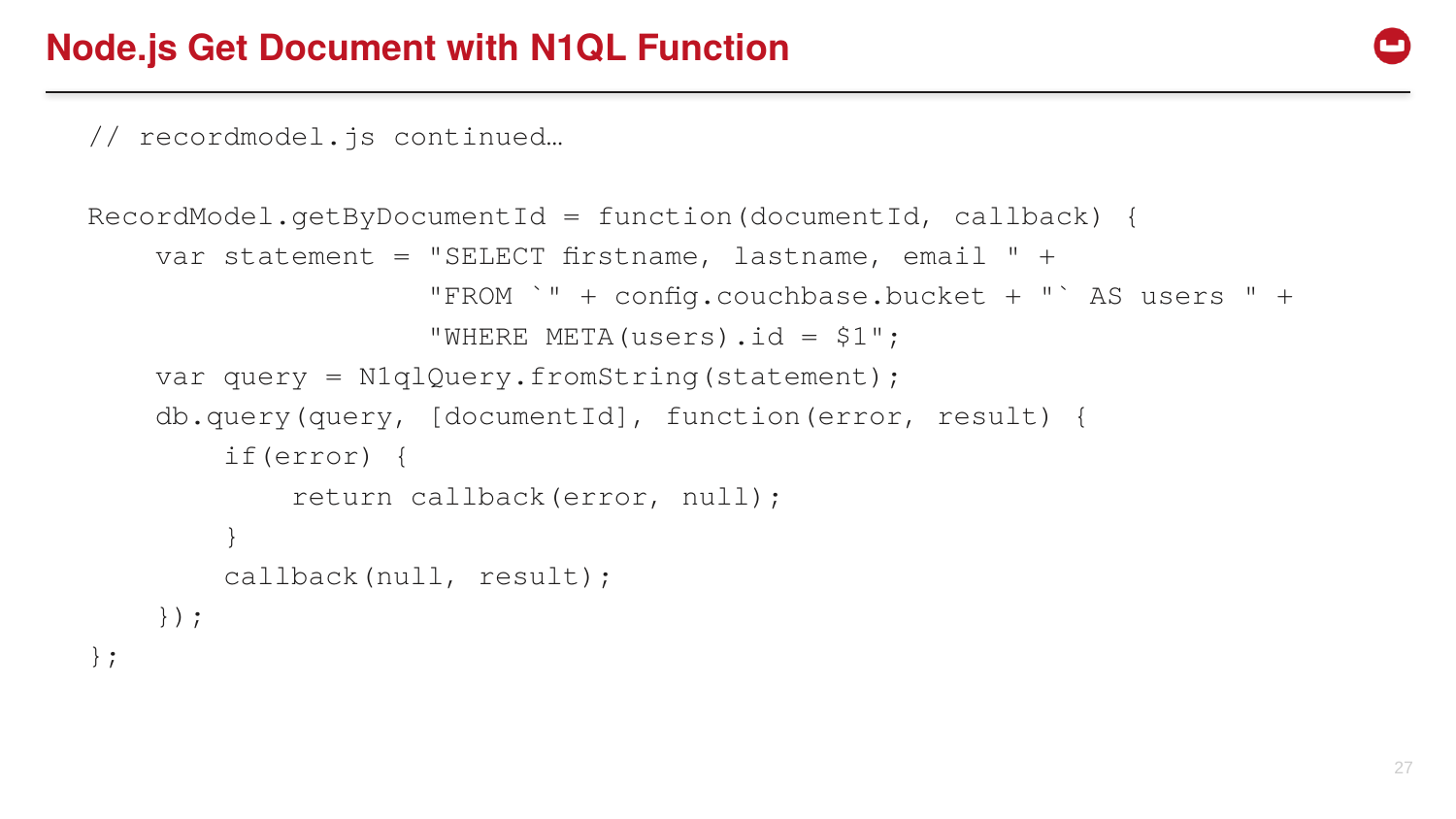

# Node.js Get Document with N1QL Function
// recordmodel.js continued…

RecordModel.getByDocumentId = function(documentId, callback) {
    var statement = "SELECT firstname, lastname, email " +
                    "FROM `" + config.couchbase.bucket + "` AS users " +
                    "WHERE META(users).id = $1";
    var query = N1qlQuery.fromString(statement);
    db.query(query, [documentId], function(error, result) {
        if(error) {
            return callback(error, null);
        }
        callback(null, result);
    });
};